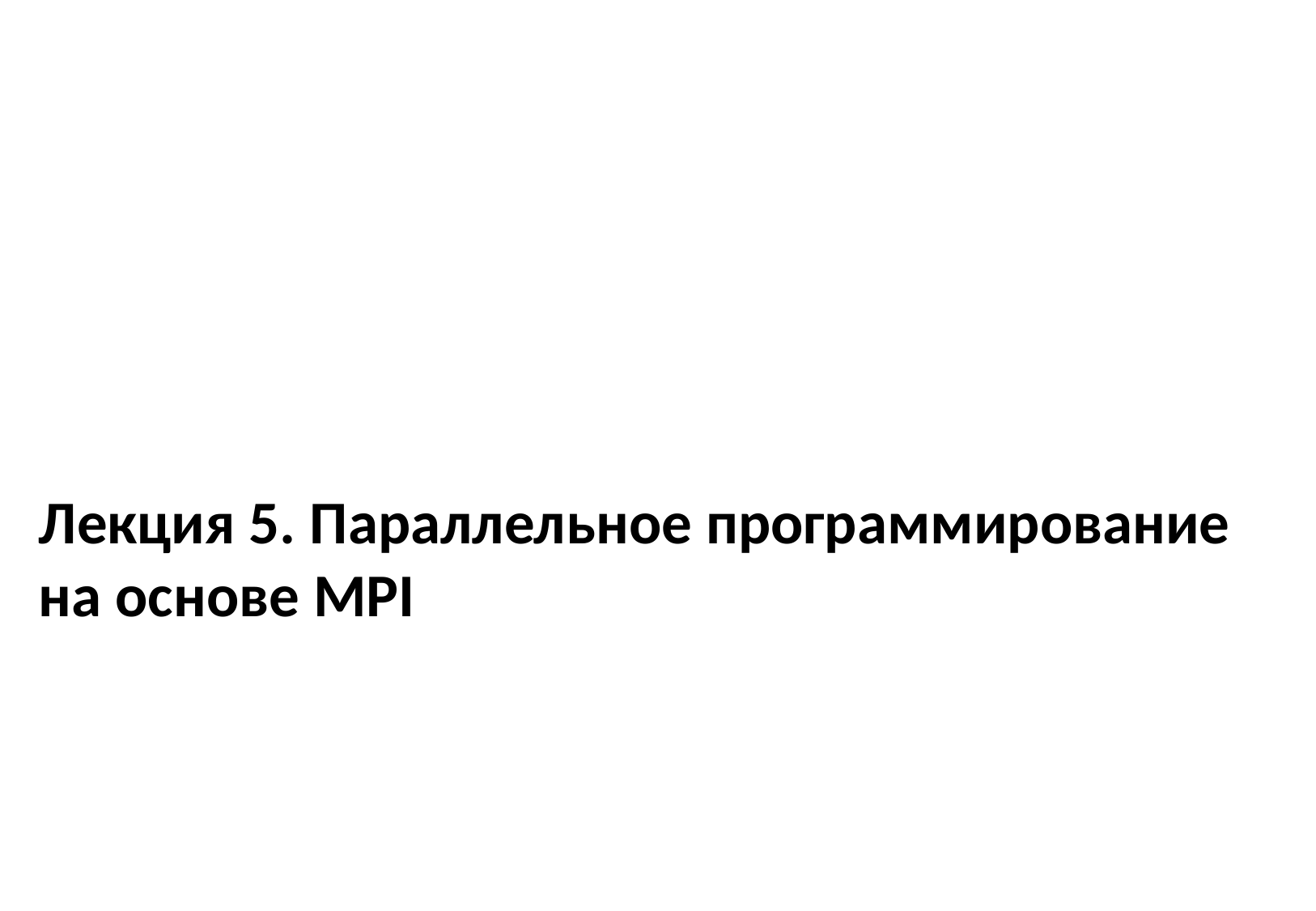

# Лекция 5. Параллельное программирование на основе MPI